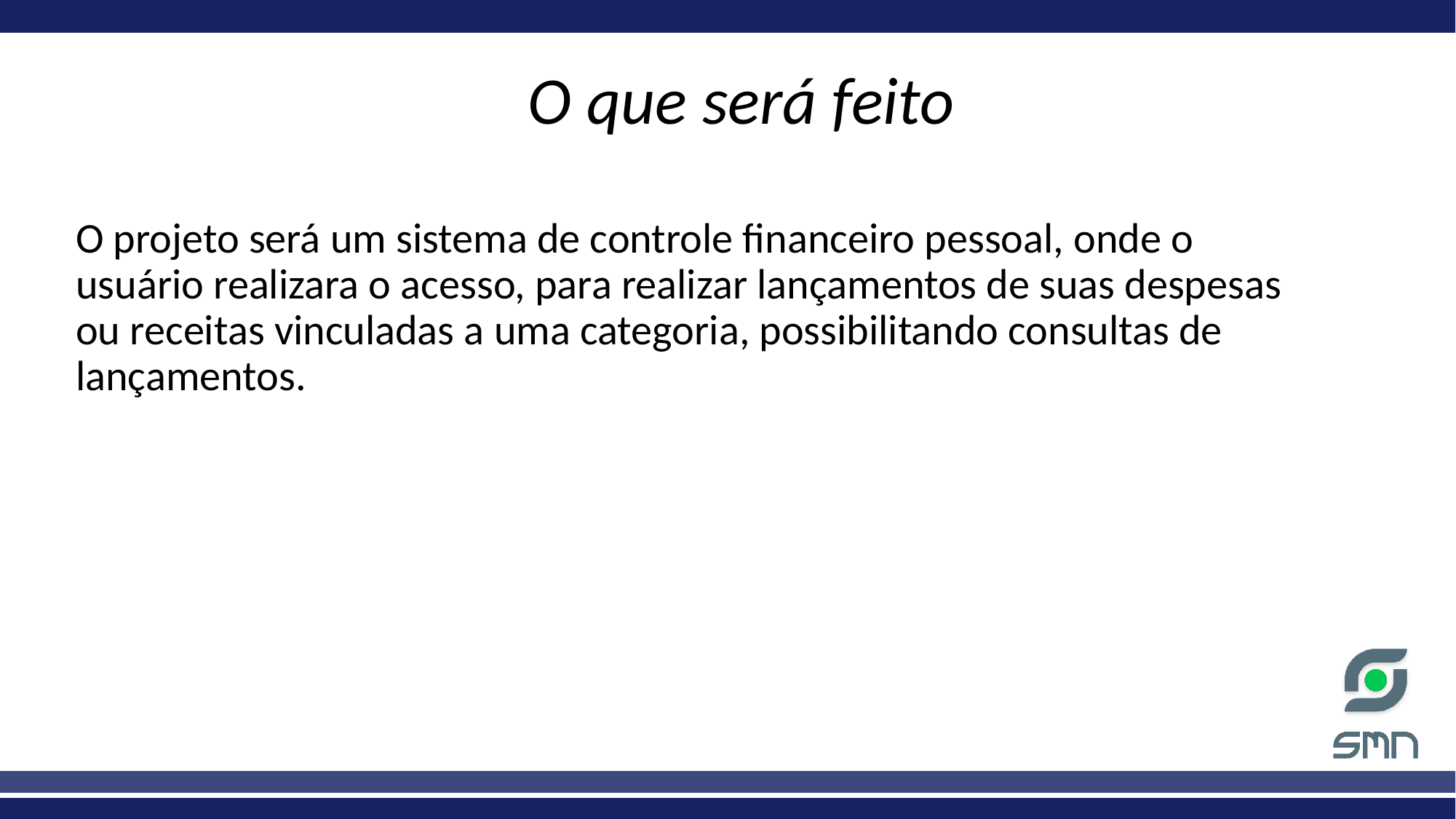

# O que será feito
O projeto será um sistema de controle financeiro pessoal, onde o usuário realizara o acesso, para realizar lançamentos de suas despesas ou receitas vinculadas a uma categoria, possibilitando consultas de lançamentos.